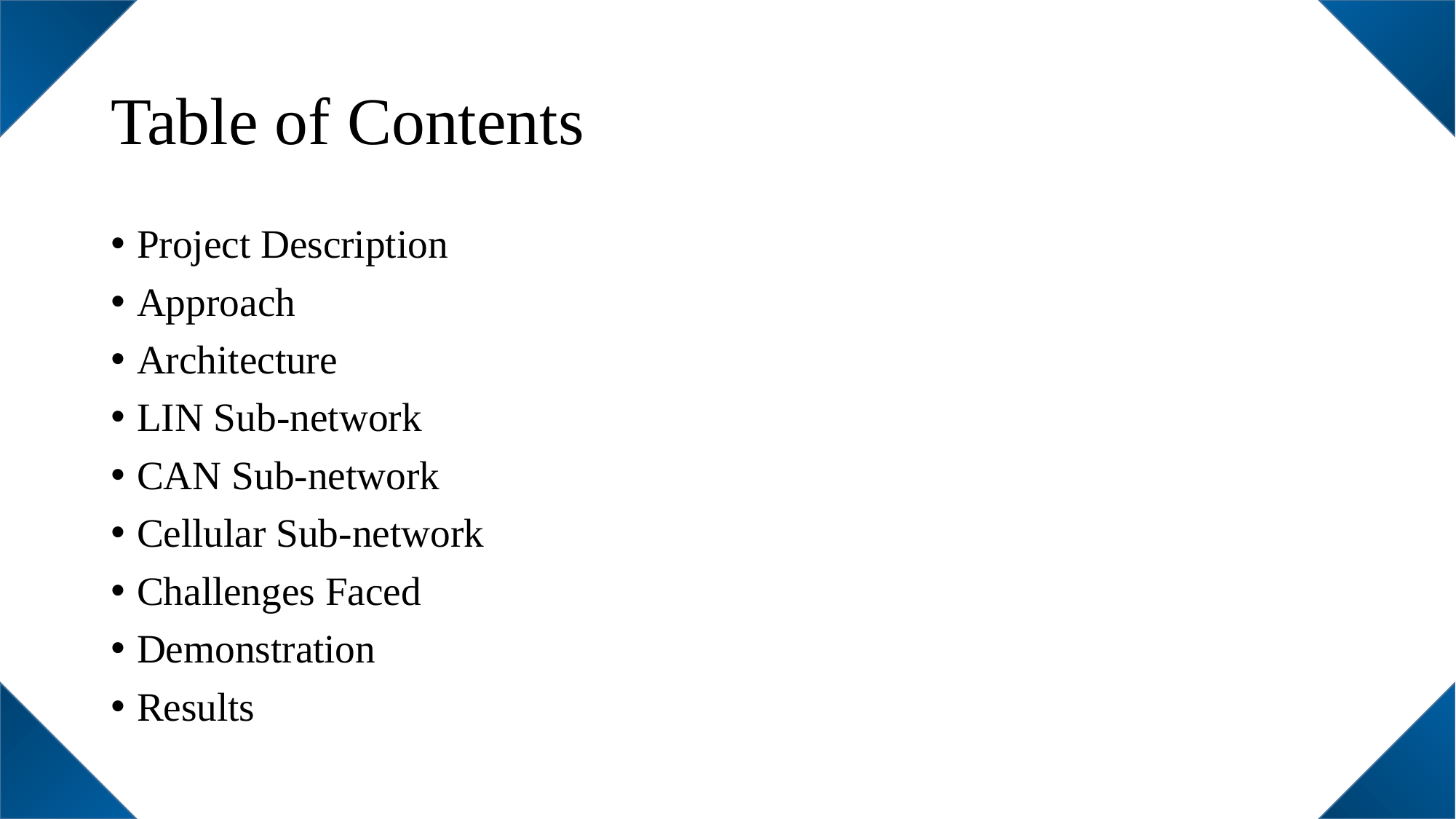

# Table of Contents
Project Description
Approach
Architecture
LIN Sub-network
CAN Sub-network
Cellular Sub-network
Challenges Faced
Demonstration
Results